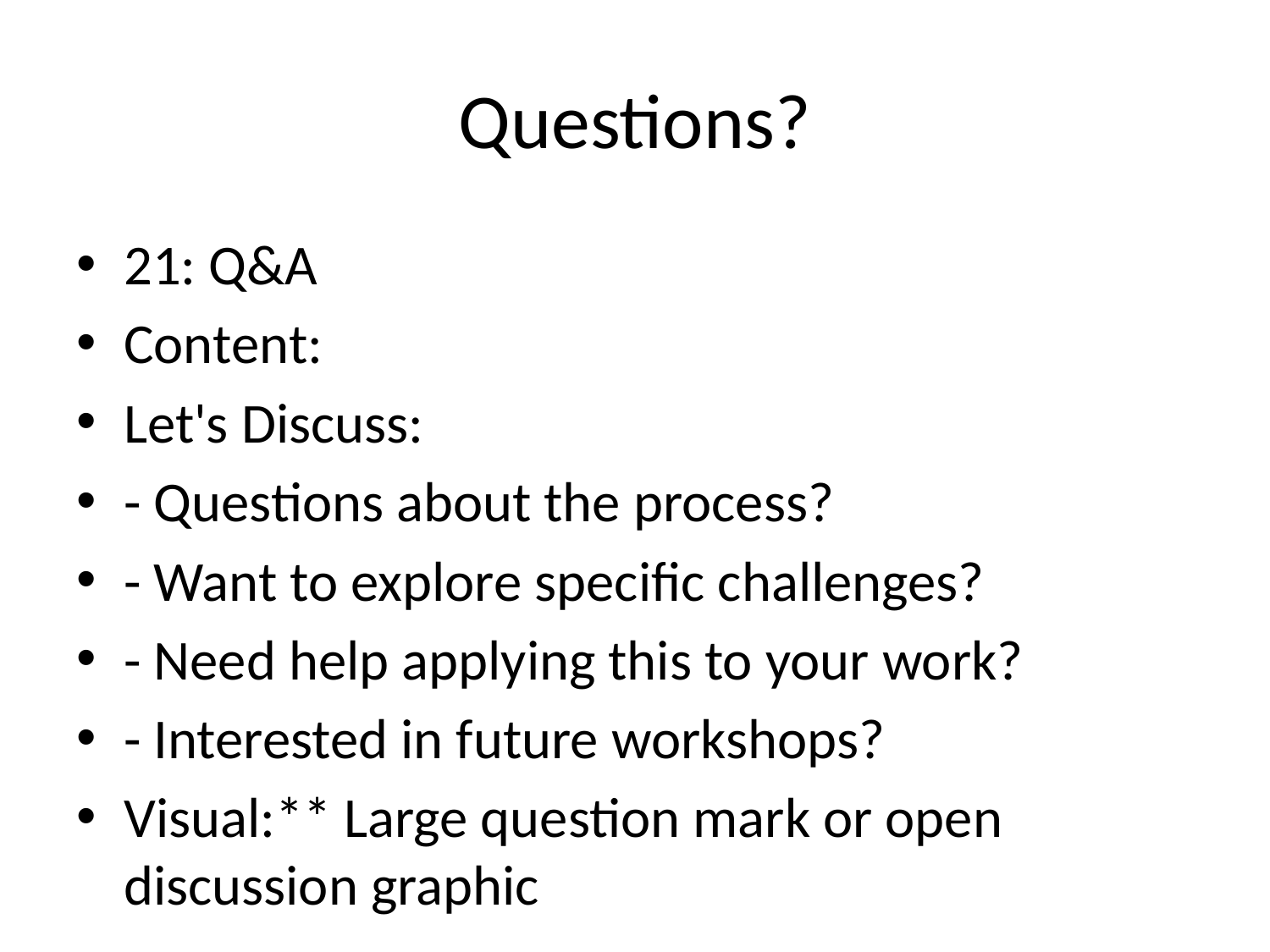

# Questions?
21: Q&A
Content:
Let's Discuss:
- Questions about the process?
- Want to explore specific challenges?
- Need help applying this to your work?
- Interested in future workshops?
Visual:** Large question mark or open discussion graphic